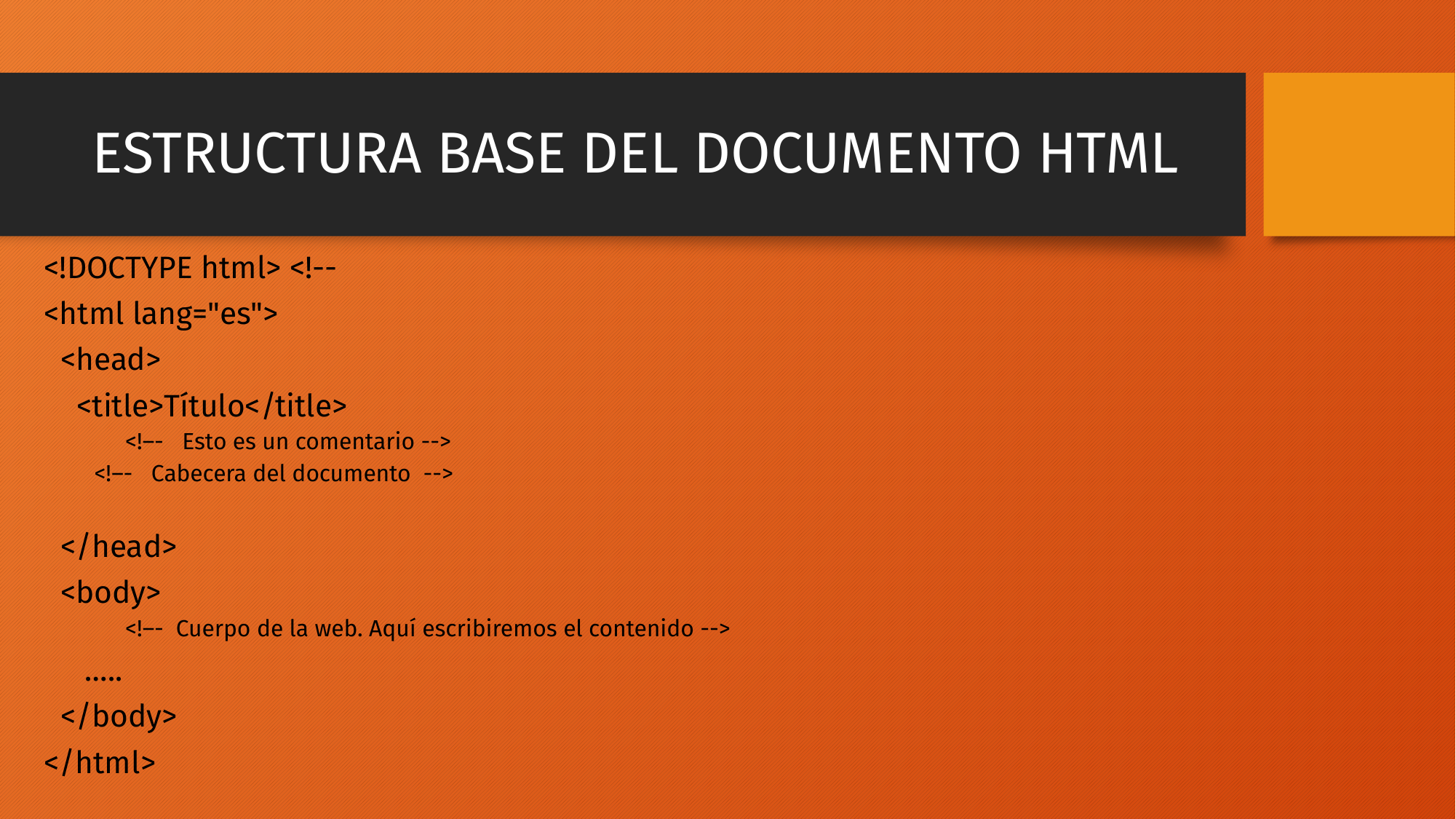

# ESTRUCTURA BASE DEL DOCUMENTO HTML
<!DOCTYPE html> <!--
<html lang="es">
  <head>
    <title>Título</title>
     <!–-   Esto es un comentario -->
<!–-   Cabecera del documento  -->

  </head>
  <body>
     <!–-  Cuerpo de la web. Aquí escribiremos el contenido -->
     …..
  </body>
</html>